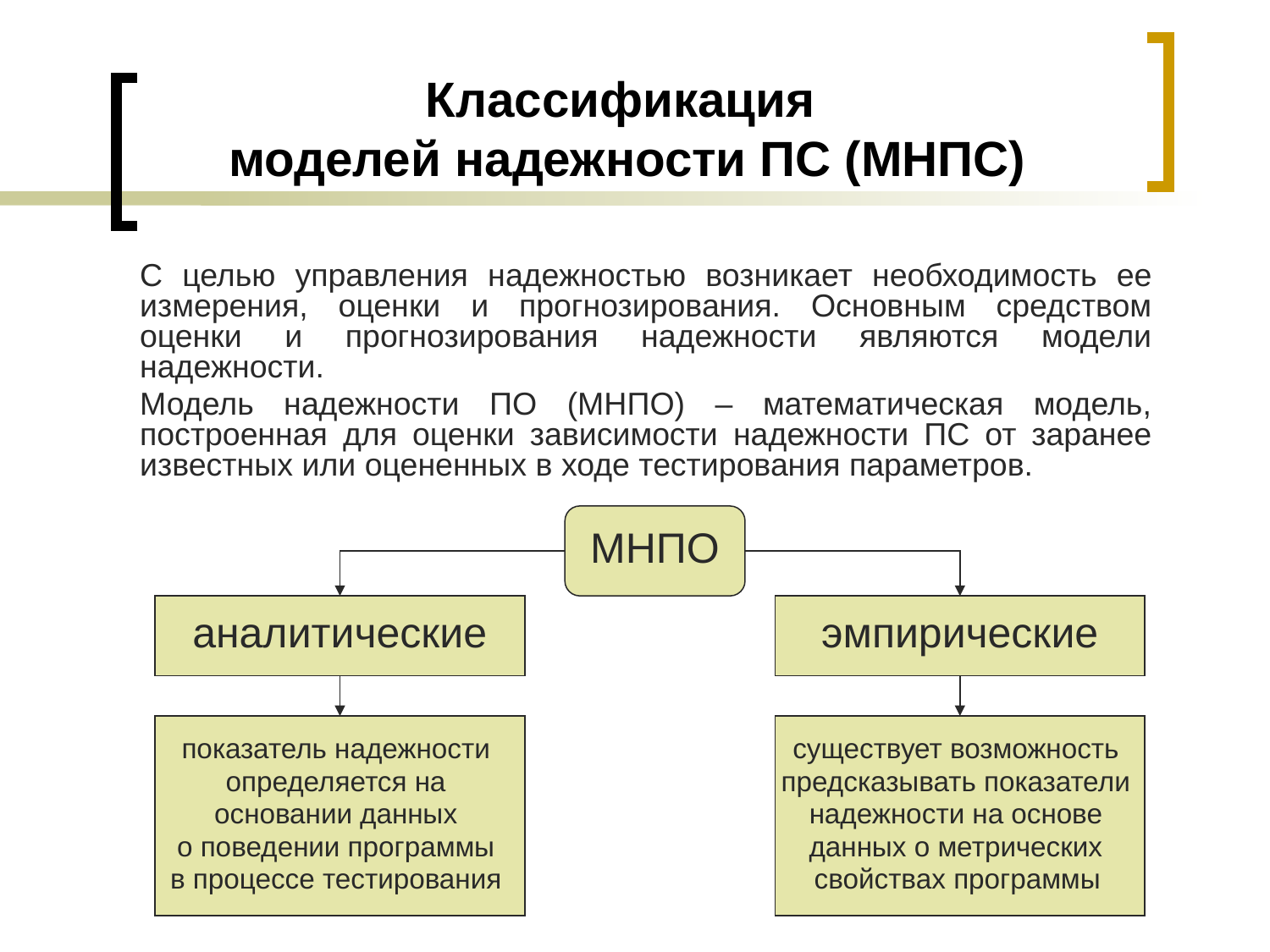

# Классификация моделей надежности ПС (МНПС)
	С целью управления надежностью возникает необходимость ее измерения, оценки и прогнозирования. Основным средством оценки и прогнозирования надежности являются модели надежности.
	Модель надежности ПО (МНПО) – математическая модель, построенная для оценки зависимости надежности ПС от заранее известных или оцененных в ходе тестирования параметров.
МНПО
аналитические
эмпирические
показатель надежности
определяется на
основании данных
о поведении программы
в процессе тестирования
существует возможность
предсказывать показатели
надежности на основе
данных о метрических
свойствах программы